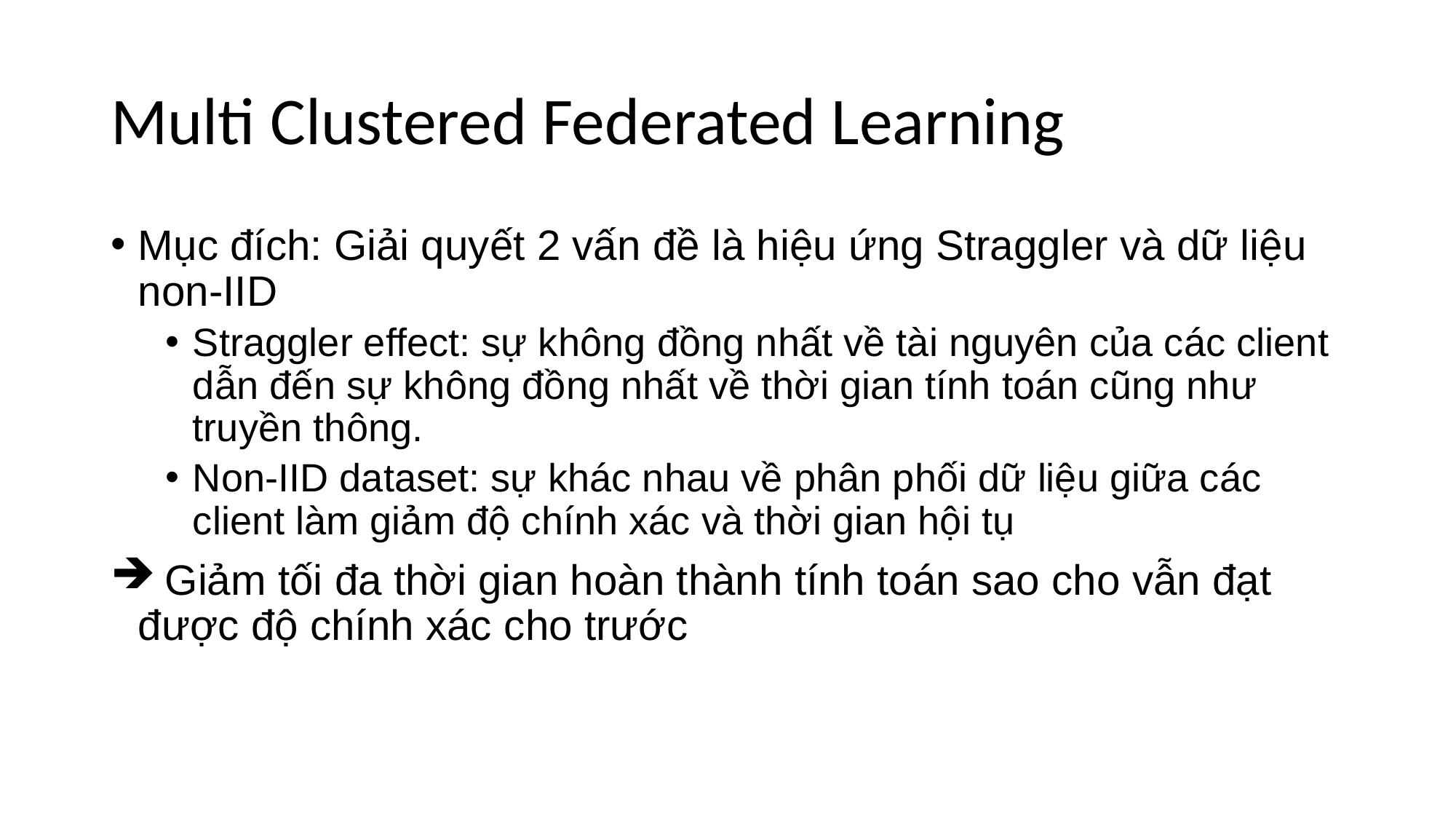

# Multi Clustered Federated Learning
Mục đích: Giải quyết 2 vấn đề là hiệu ứng Straggler và dữ liệu non-IID
Straggler effect: sự không đồng nhất về tài nguyên của các client dẫn đến sự không đồng nhất về thời gian tính toán cũng như truyền thông.
Non-IID dataset: sự khác nhau về phân phối dữ liệu giữa các client làm giảm độ chính xác và thời gian hội tụ
 Giảm tối đa thời gian hoàn thành tính toán sao cho vẫn đạt được độ chính xác cho trước